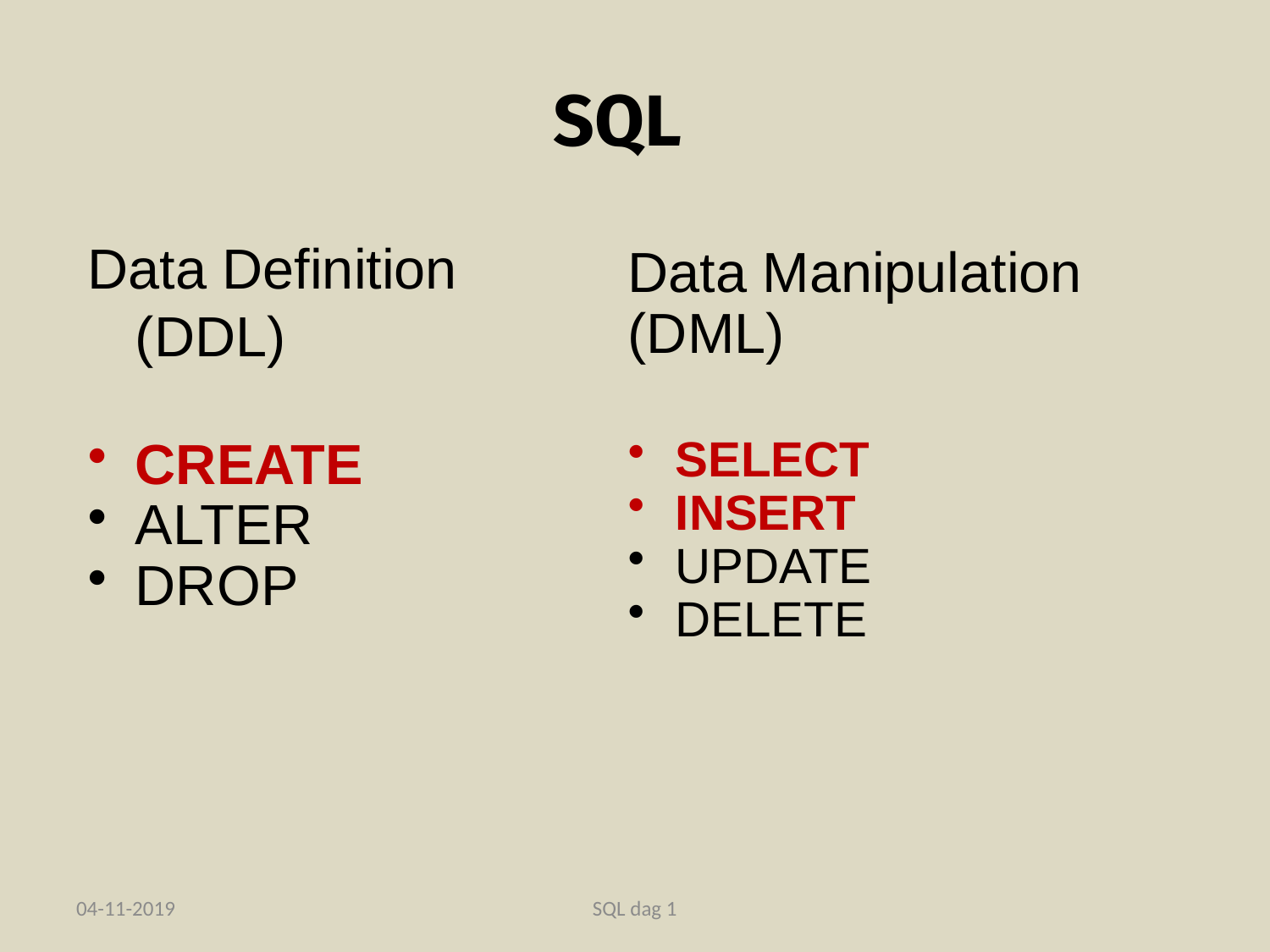

# SQL
Data Definition (DDL)
CREATE
ALTER
DROP

Data Manipulation
(DML)

SELECT
INSERT
UPDATE
DELETE
04-11-2019
SQL dag 1